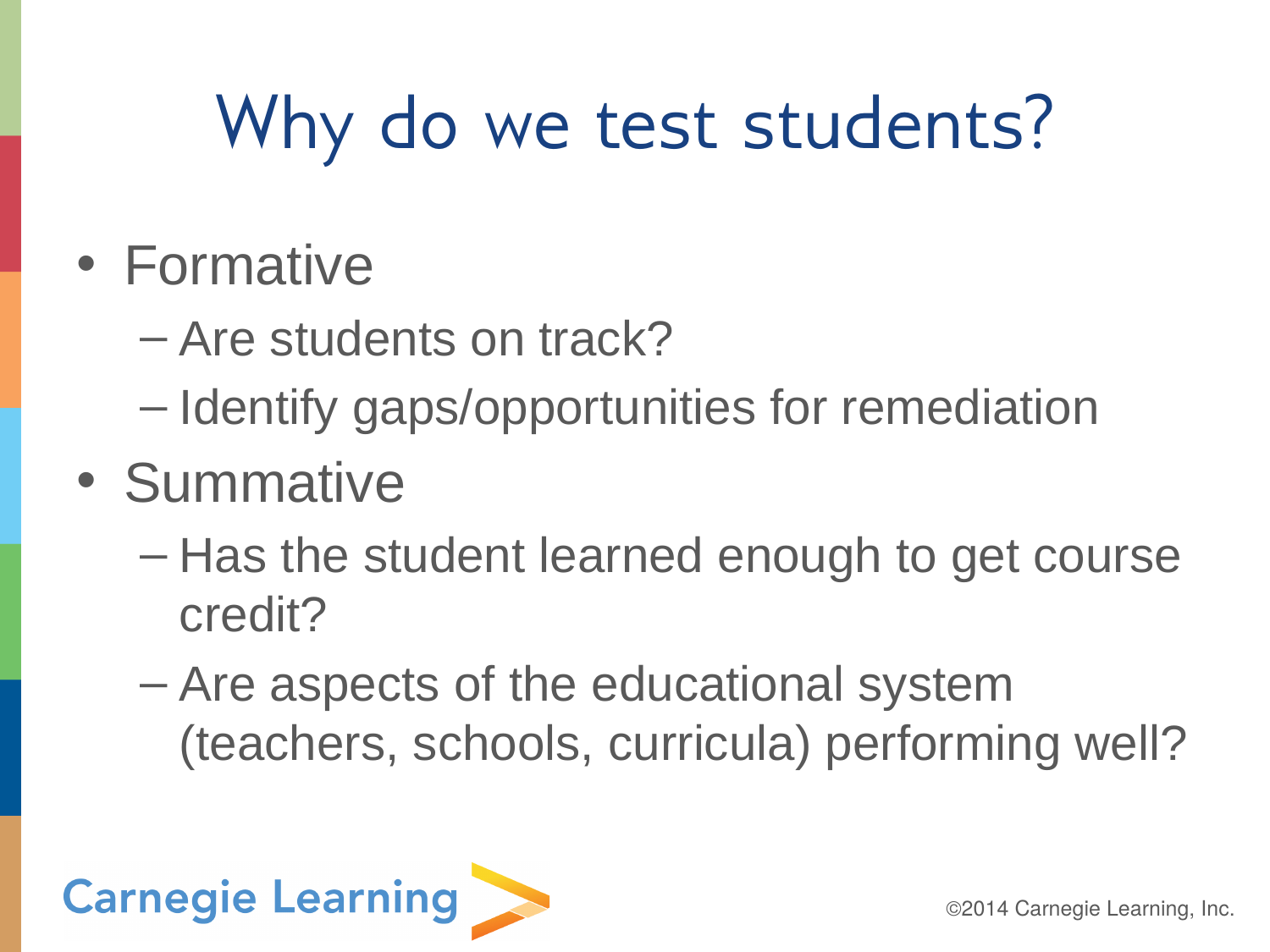

# Why do we test students?
Formative
Are students on track?
Identify gaps/opportunities for remediation
Summative
Has the student learned enough to get course credit?
Are aspects of the educational system (teachers, schools, curricula) performing well?